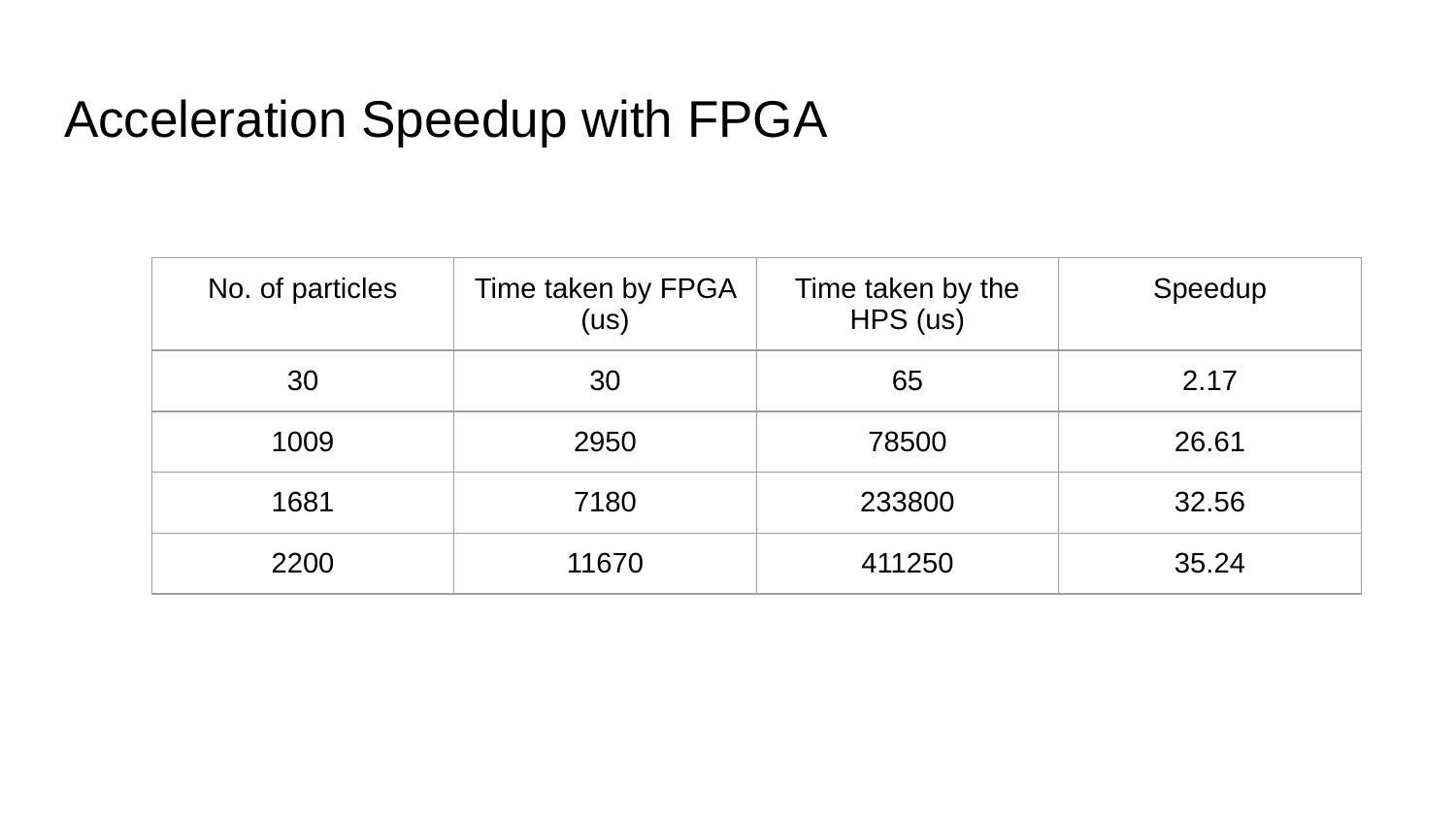

# Acceleration Speedup with FPGA
| No. of particles | Time taken by FPGA (us) | Time taken by the HPS (us) | Speedup |
| --- | --- | --- | --- |
| 30 | 30 | 65 | 2.17 |
| 1009 | 2950 | 78500 | 26.61 |
| 1681 | 7180 | 233800 | 32.56 |
| 2200 | 11670 | 411250 | 35.24 |